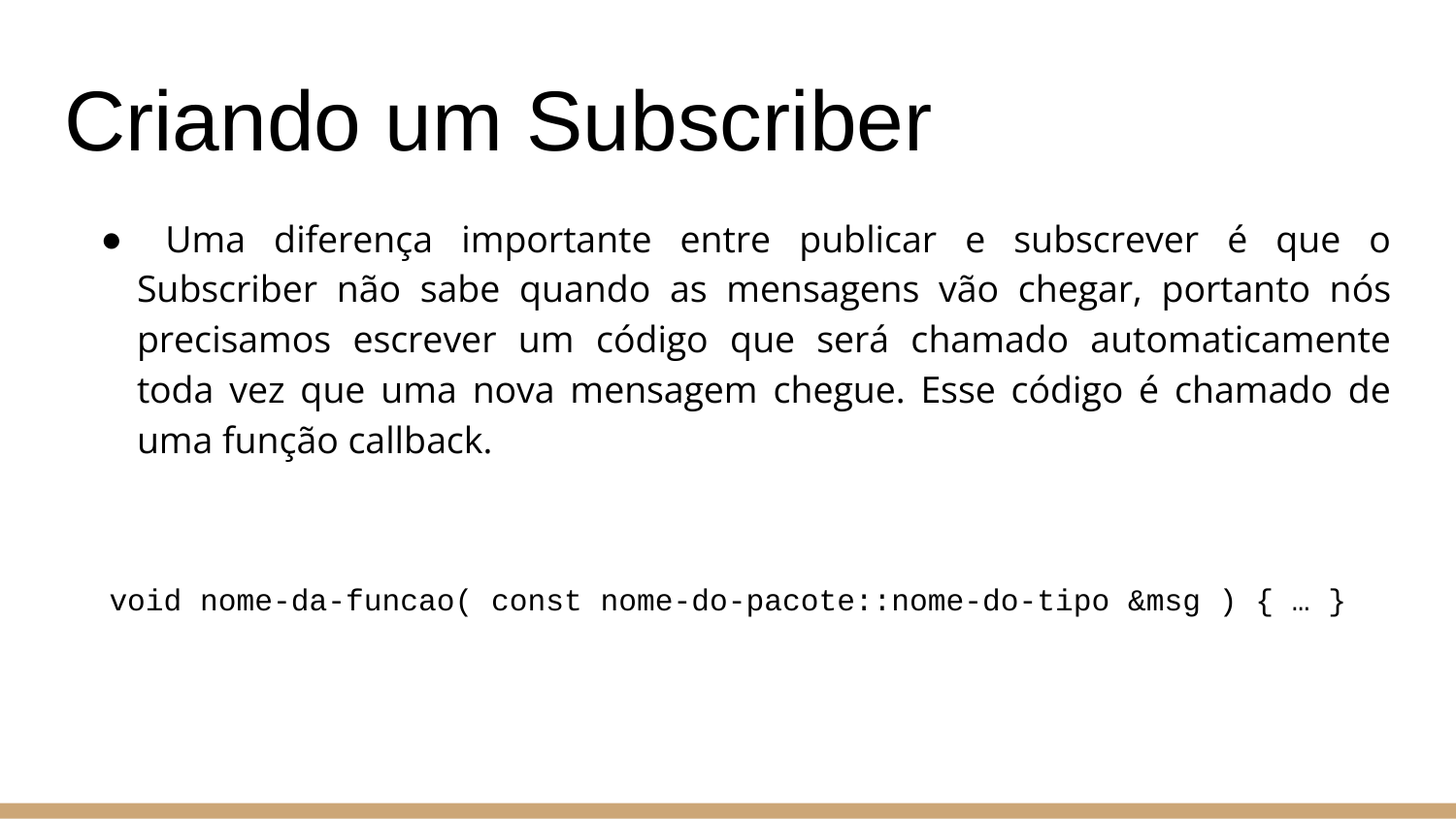

# Criando um Subscriber
 Uma diferença importante entre publicar e subscrever é que o Subscriber não sabe quando as mensagens vão chegar, portanto nós precisamos escrever um código que será chamado automaticamente toda vez que uma nova mensagem chegue. Esse código é chamado de uma função callback.

void nome-da-funcao( const nome-do-pacote::nome-do-tipo &msg ) { … }